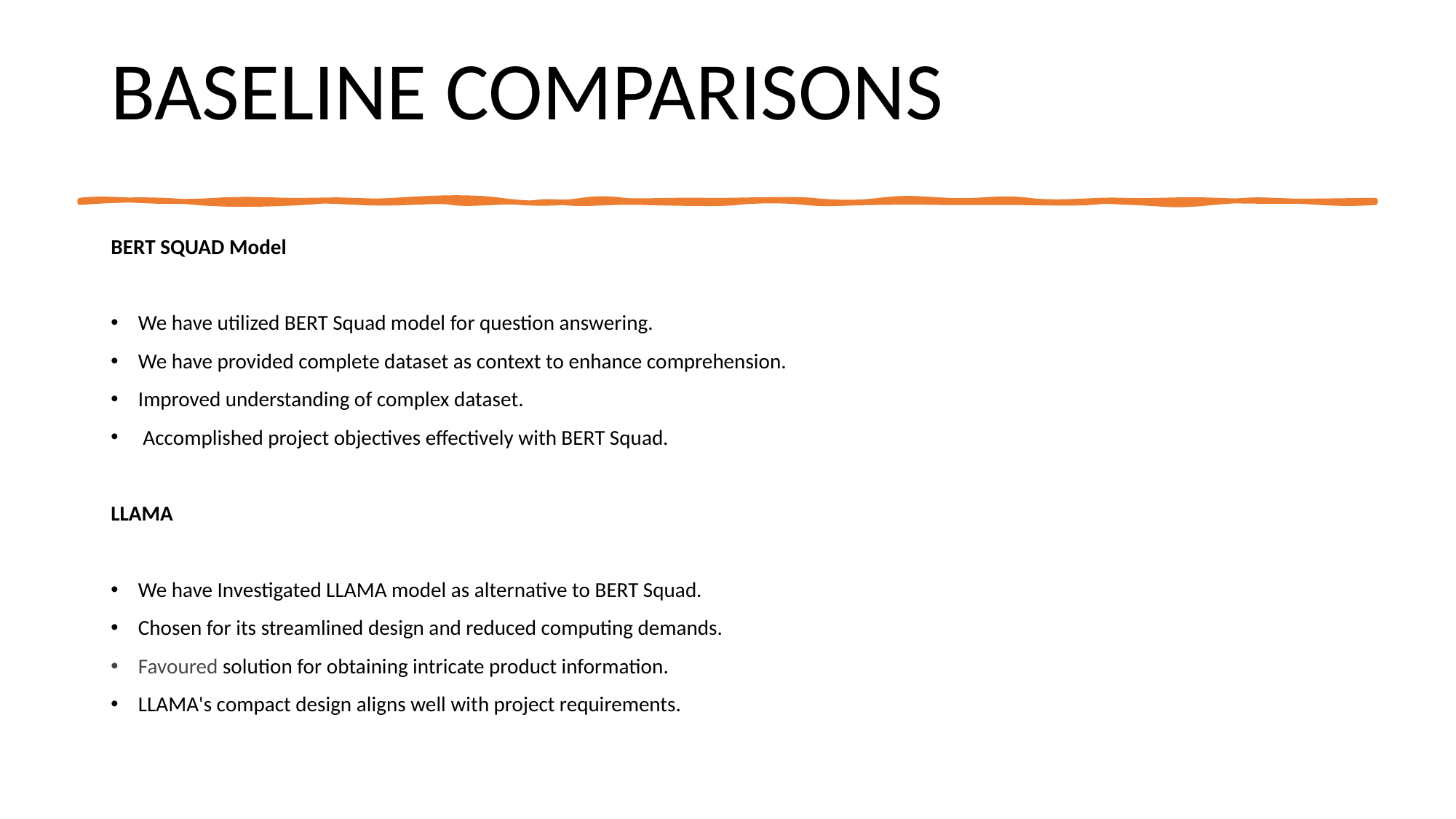

# BASELINE COMPARISONS

BERT SQUAD Model

We have utilized BERT Squad model for question answering.
We have provided complete dataset as context to enhance comprehension.
Improved understanding of complex dataset.
 Accomplished project objectives effectively with BERT Squad.

LLAMA

We have Investigated LLAMA model as alternative to BERT Squad.
Chosen for its streamlined design and reduced computing demands.
Favoured solution for obtaining intricate product information.
LLAMA's compact design aligns well with project requirements.